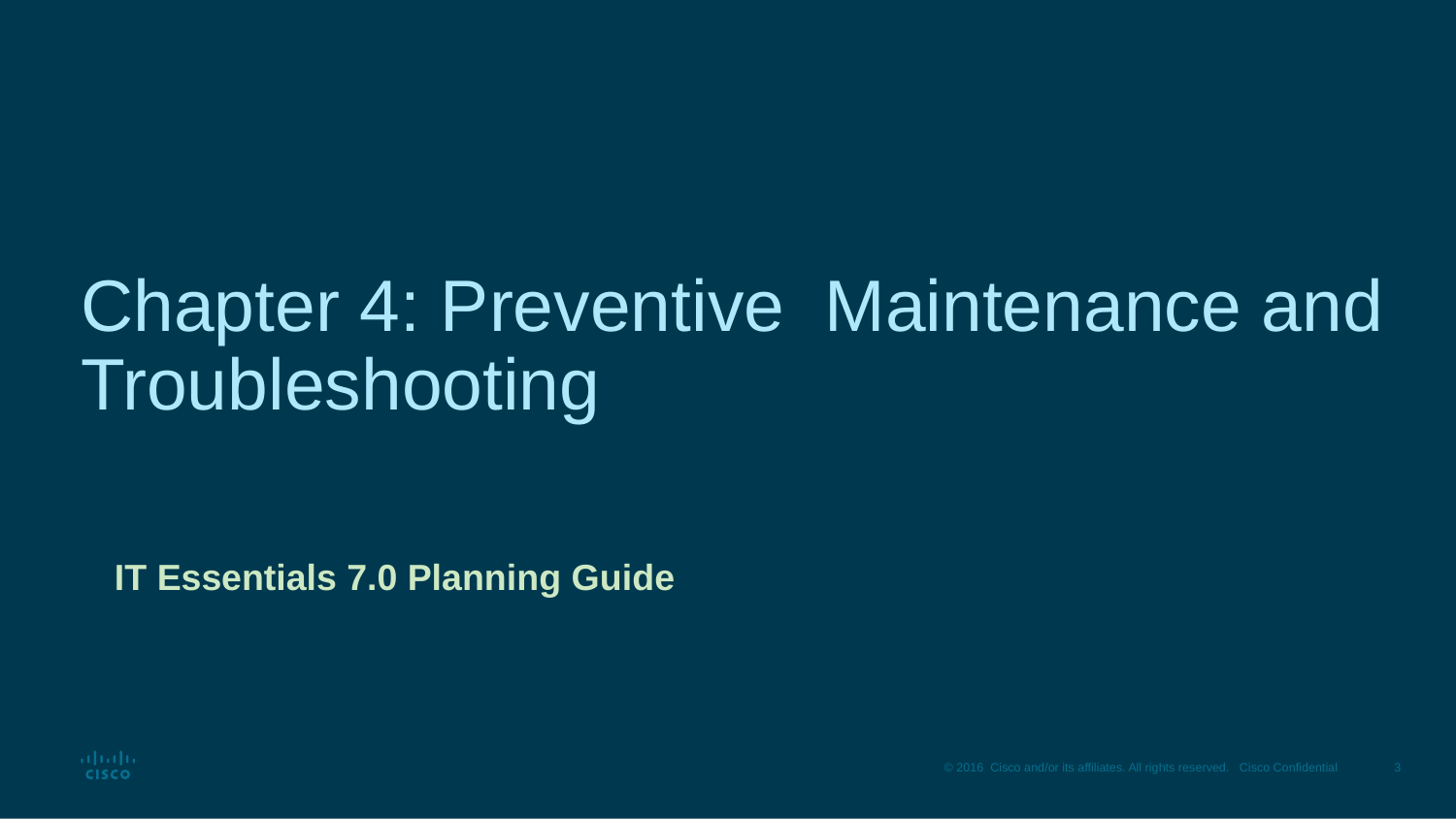

# Chapter 4: Preventive  Maintenance and Troubleshooting
IT Essentials 7.0 Planning Guide